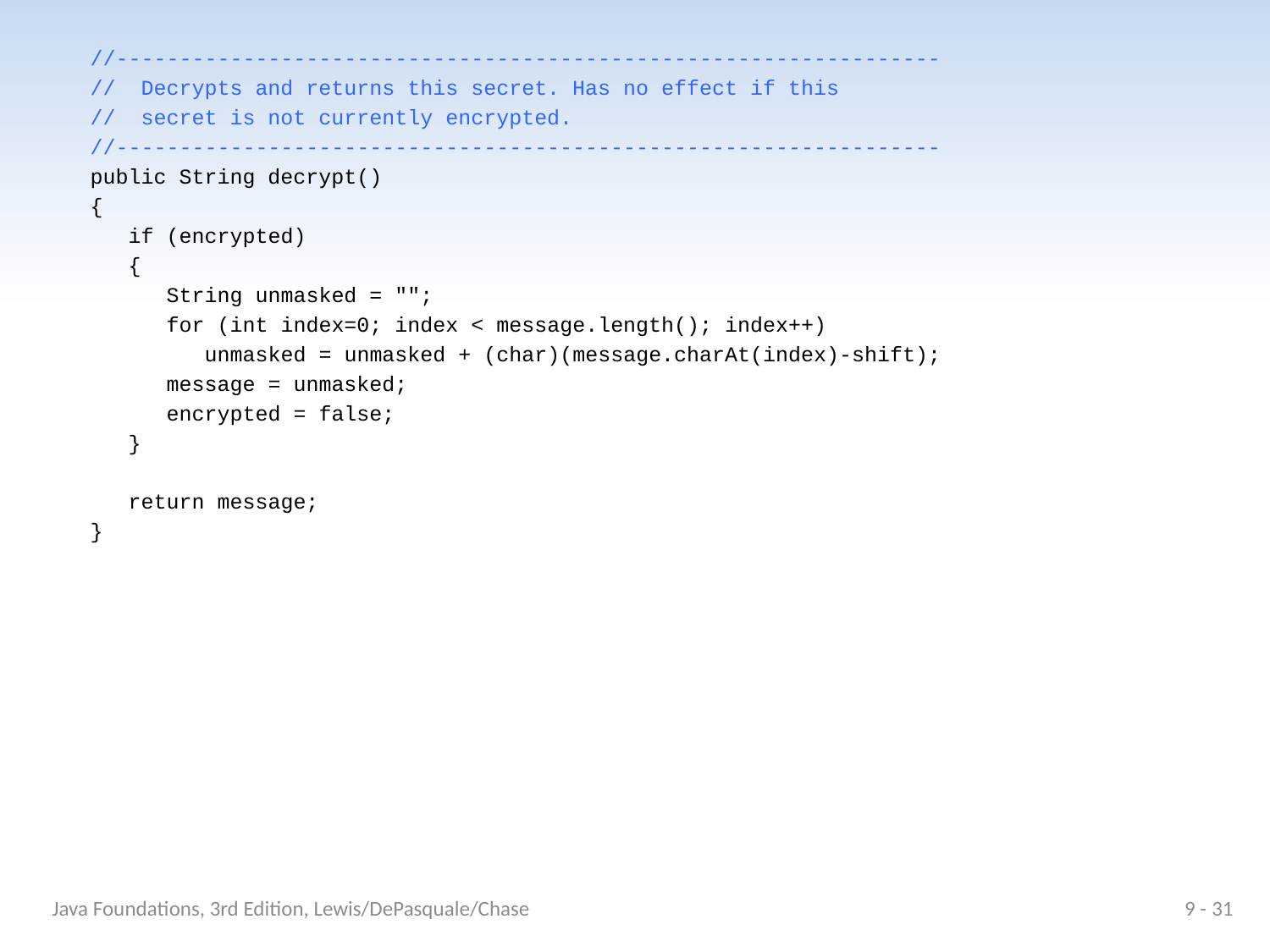

//-----------------------------------------------------------------
   //  Decrypts and returns this secret. Has no effect if this
   //  secret is not currently encrypted.
   //-----------------------------------------------------------------
   public String decrypt()
   {
      if (encrypted)
      {
         String unmasked = "";
         for (int index=0; index < message.length(); index++)
            unmasked = unmasked + (char)(message.charAt(index)-shift);
         message = unmasked;
         encrypted = false;
      }

      return message;
   }

Java Foundations, 3rd Edition, Lewis/DePasquale/Chase
9 - 31